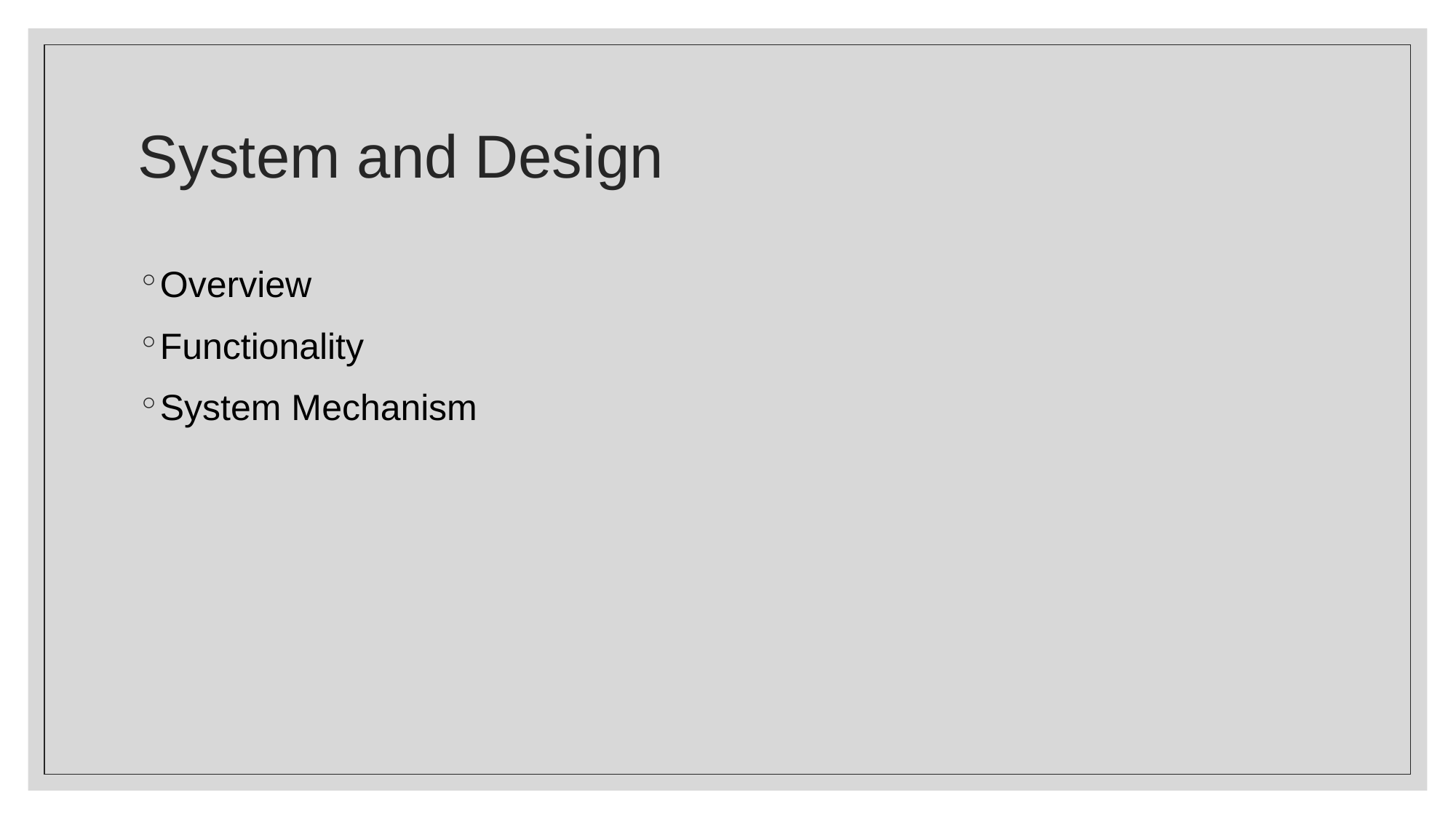

System and Design
Overview
Functionality
System Mechanism